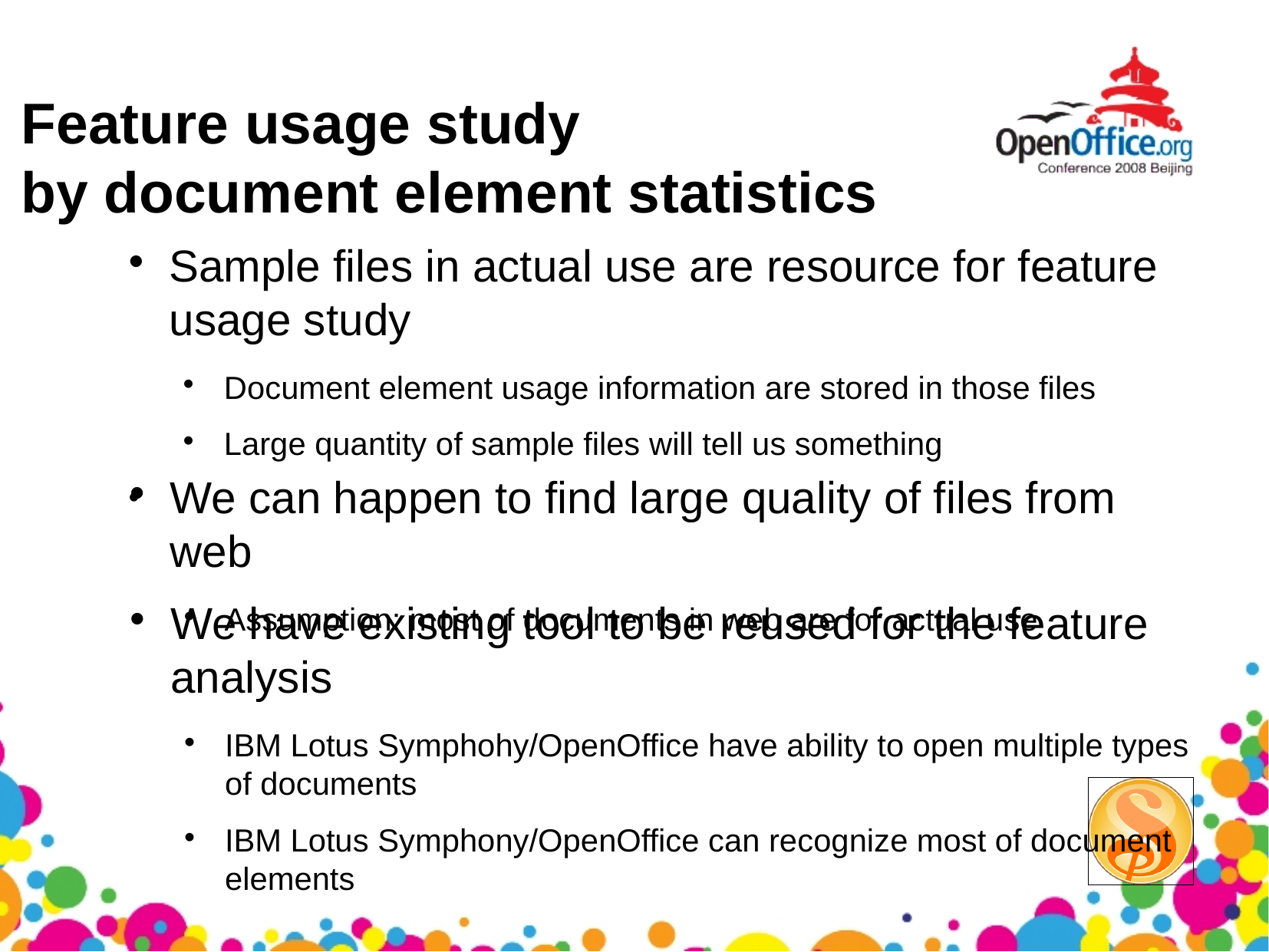

Feature usage study
by document element statistics
Sample files in actual use are resource for feature usage study
Document element usage information are stored in those files
Large quantity of sample files will tell us something

We can happen to find large quality of files from web
Assumption: most of documents in web are for actual use
We have existing tool to be reused for the feature analysis
IBM Lotus Symphohy/OpenOffice have ability to open multiple types of documents
IBM Lotus Symphony/OpenOffice can recognize most of document elements